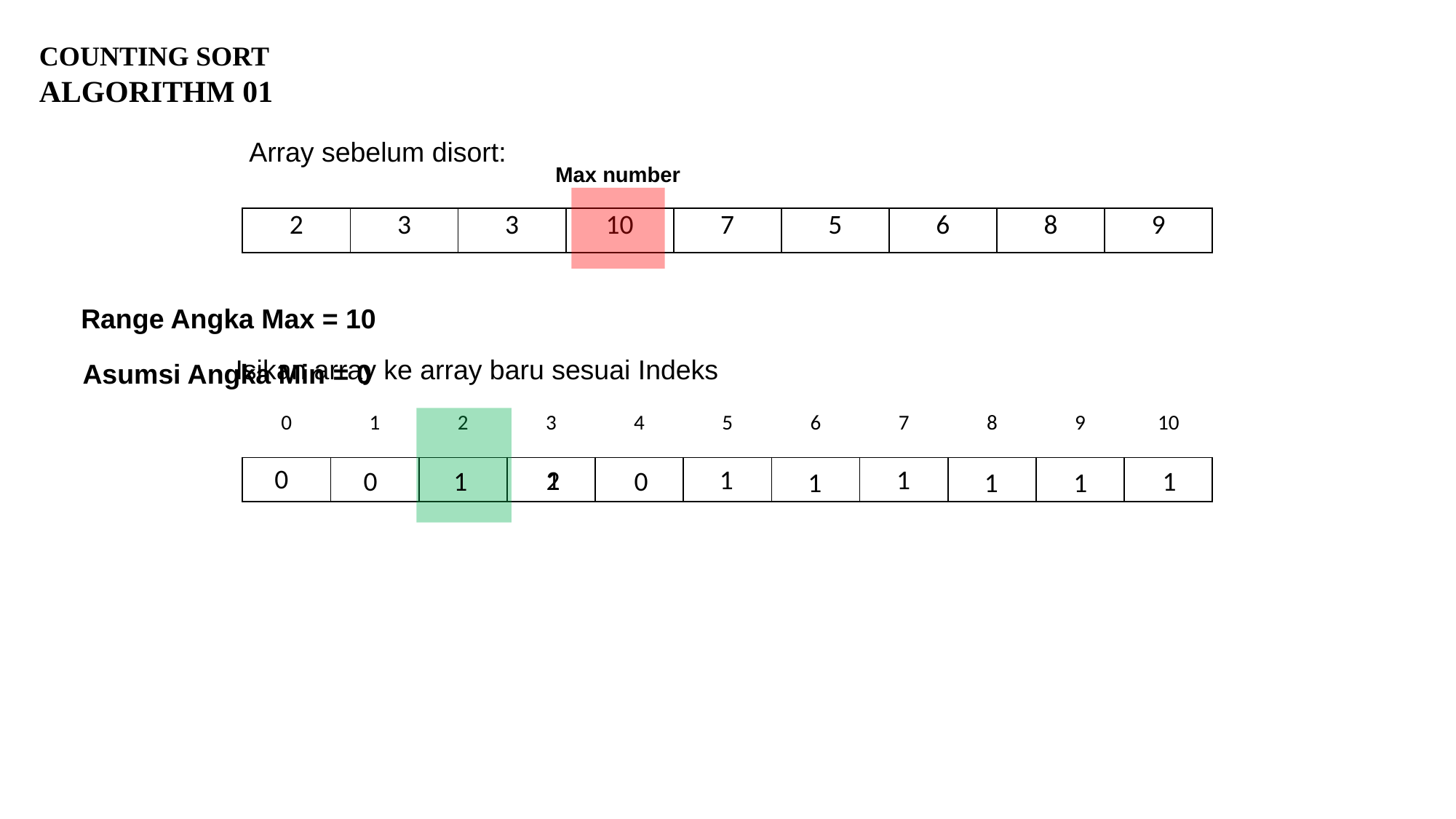

COUNTING SORT ALGORITHM 01
Array sebelum disort:
Max number

| 2 | 3 | 3 | 10 | 7 | 5 | 6 | 8 | 9 |
| --- | --- | --- | --- | --- | --- | --- | --- | --- |
Range Angka Max = 10

Isikan array ke array baru sesuai Indeks
Asumsi Angka Min = 0
| 0 | 1 | 2 | 3 | 4 | 5 | 6 | 7 | 8 | 9 | 10 |
| --- | --- | --- | --- | --- | --- | --- | --- | --- | --- | --- |

0
1
1
|  |  |  |  |  |  |  |  |  |  |  |
| --- | --- | --- | --- | --- | --- | --- | --- | --- | --- | --- |
2
1
0
1
1
0
1
1
1